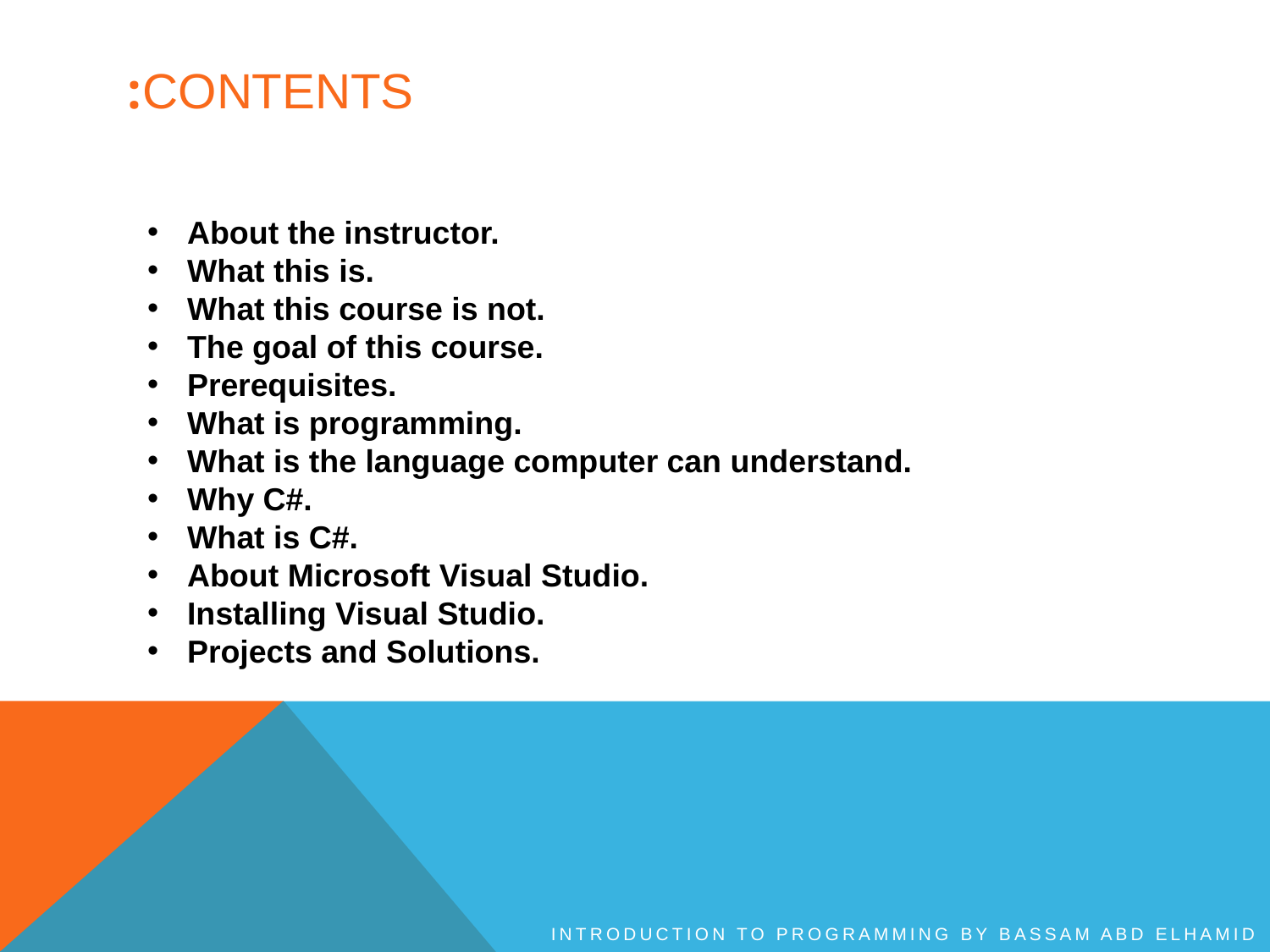

# Contents:
About the instructor.
What this is.
What this course is not.
The goal of this course.
Prerequisites.
What is programming.
What is the language computer can understand.
Why C#.
What is C#.
About Microsoft Visual Studio.
Installing Visual Studio.
Projects and Solutions.

Introduction to Programming By Bassam Abd Elhamid